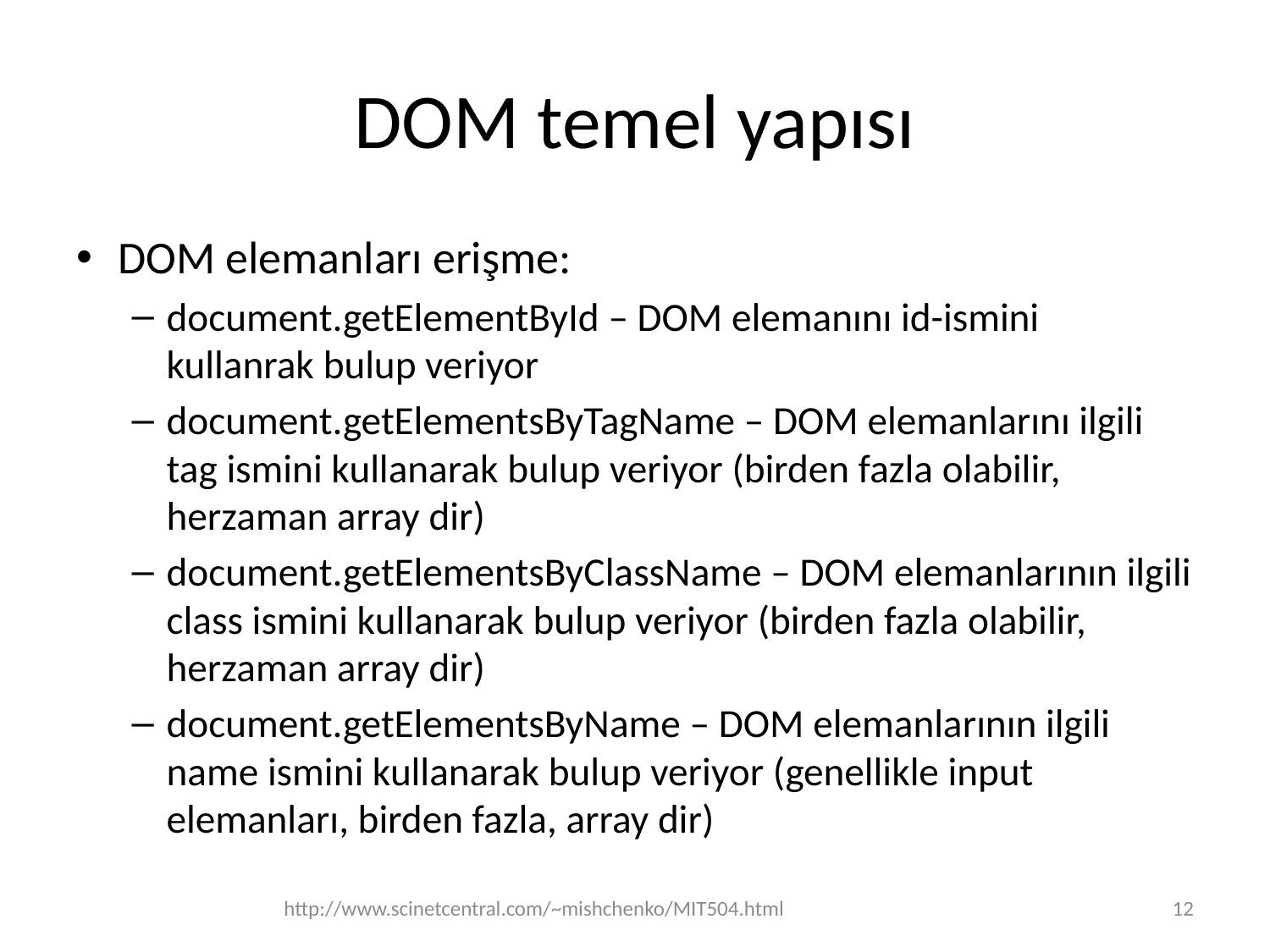

# DOM temel yapısı
DOM elemanları erişme:
document.getElementById – DOM elemanını id-ismini kullanrak bulup veriyor
document.getElementsByTagName – DOM elemanlarını ilgili tag ismini kullanarak bulup veriyor (birden fazla olabilir, herzaman array dir)
document.getElementsByClassName – DOM elemanlarının ilgili class ismini kullanarak bulup veriyor (birden fazla olabilir, herzaman array dir)
document.getElementsByName – DOM elemanlarının ilgili name ismini kullanarak bulup veriyor (genellikle input elemanları, birden fazla, array dir)

http://www.scinetcentral.com/~mishchenko/MIT504.html
12